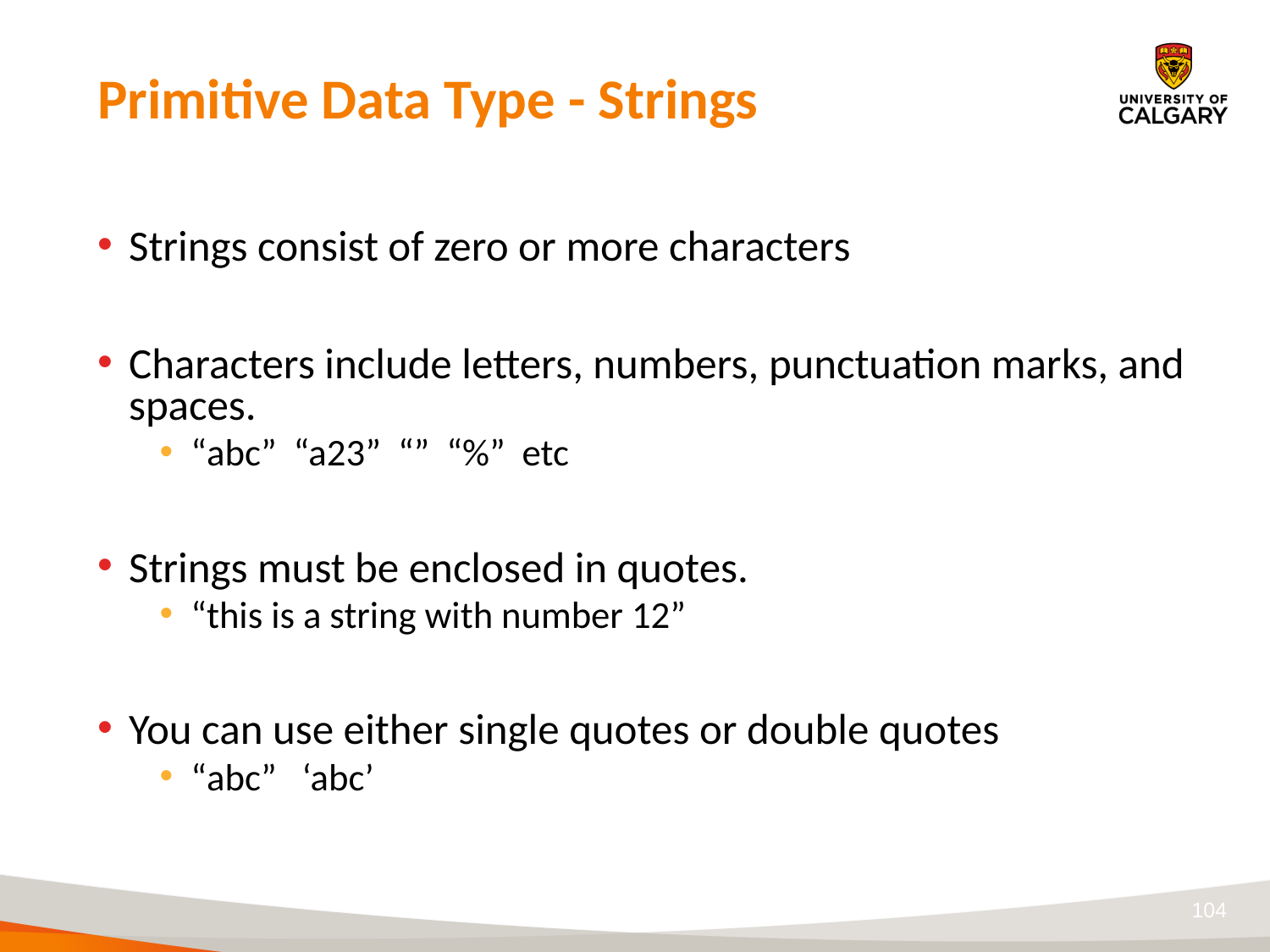

# Primitive Data Type - Strings
Strings consist of zero or more characters

Characters include letters, numbers, punctuation marks, and spaces.
“abc”  “a23”  “”  “%”  etc

Strings must be enclosed in quotes.
“this is a string with number 12”

You can use either single quotes or double quotes
“abc”   ‘abc’
104